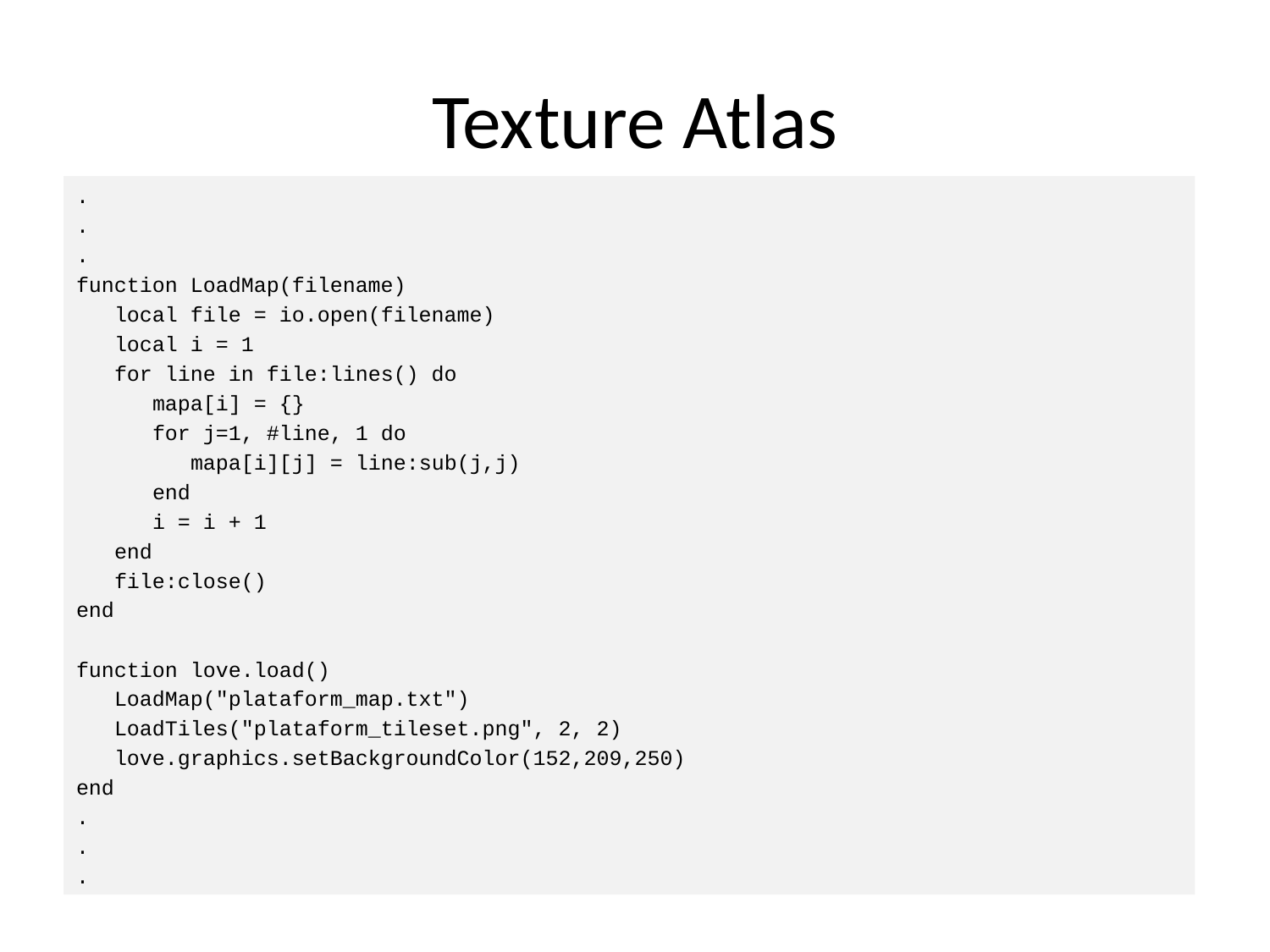

# Texture Atlas
.
.
.
function LoadMap(filename)
   local file = io.open(filename)
   local i = 1
   for line in file:lines() do
      mapa[i] = {}
      for j=1, #line, 1 do
         mapa[i][j] = line:sub(j,j)
      end
      i = i + 1
   end
   file:close()
end

function love.load()
   LoadMap("plataform_map.txt")
   LoadTiles("plataform_tileset.png", 2, 2)
   love.graphics.setBackgroundColor(152,209,250)
end
.
.
.